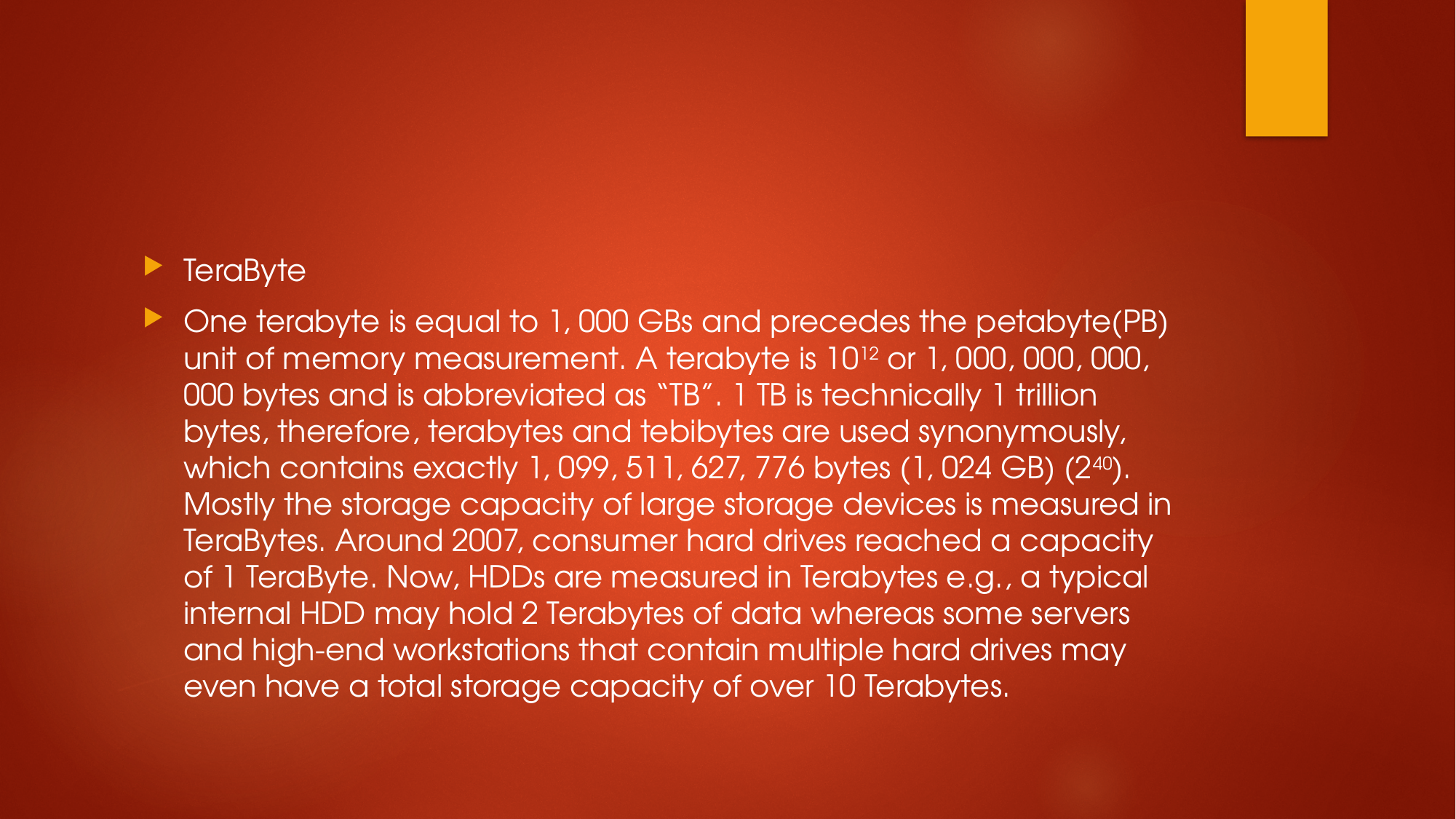

#
TeraByte
One terabyte is equal to 1, 000 GBs and precedes the petabyte(PB) unit of memory measurement. A terabyte is 1012 or 1, 000, 000, 000, 000 bytes and is abbreviated as “TB”. 1 TB is technically 1 trillion bytes, therefore, terabytes and tebibytes are used synonymously, which contains exactly 1, 099, 511, 627, 776 bytes (1, 024 GB) (240). 
Mostly the storage capacity of large storage devices is measured in TeraBytes. Around 2007, consumer hard drives reached a capacity of 1 TeraByte. Now, HDDs are measured in Terabytes e.g., a typical internal HDD may hold 2 Terabytes of data whereas some servers and high-end workstations that contain multiple hard drives may even have a total storage capacity of over 10 Terabytes.